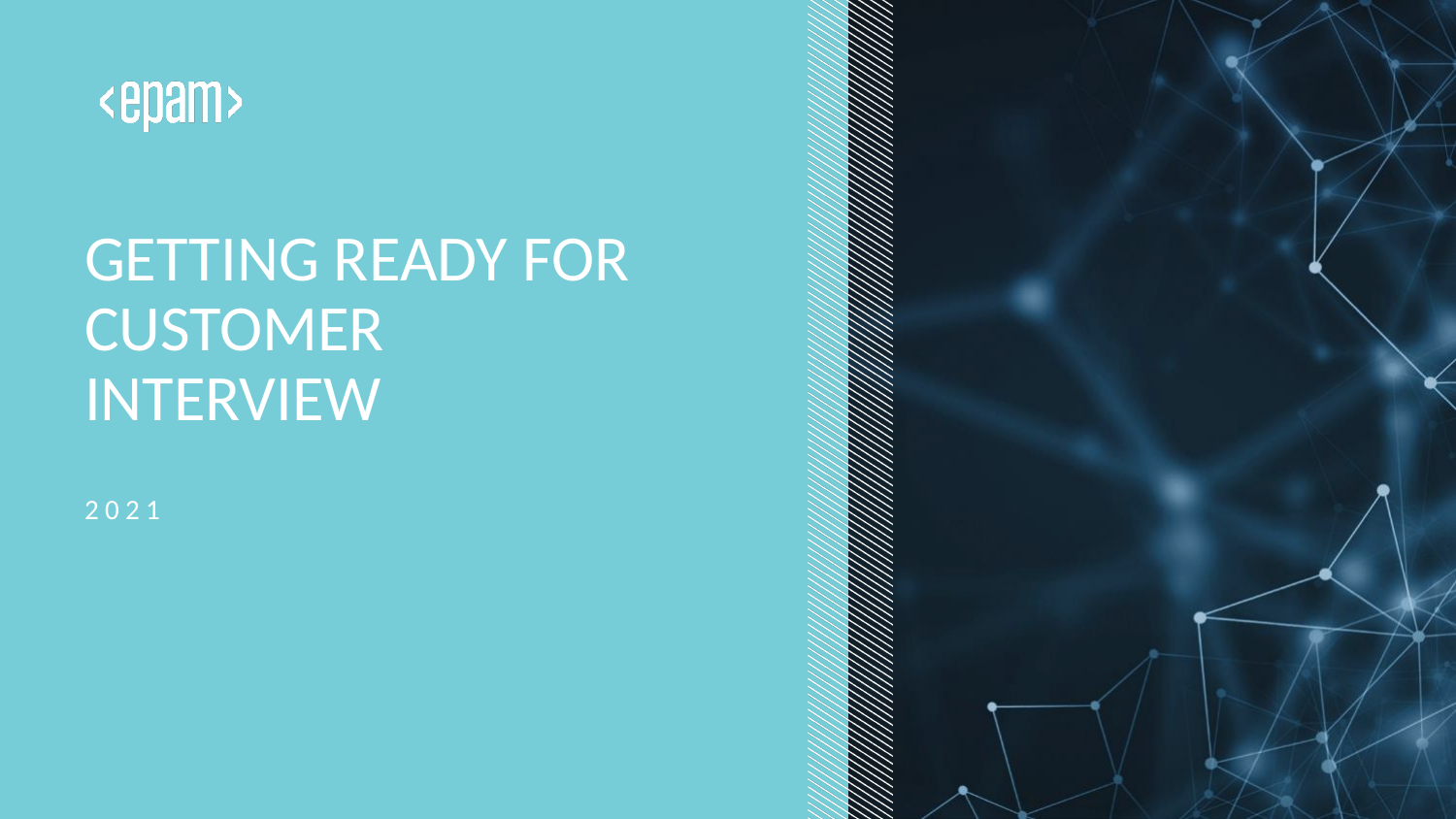

# GETTING READY FOR CUSTOMER INTERVIEW
2021